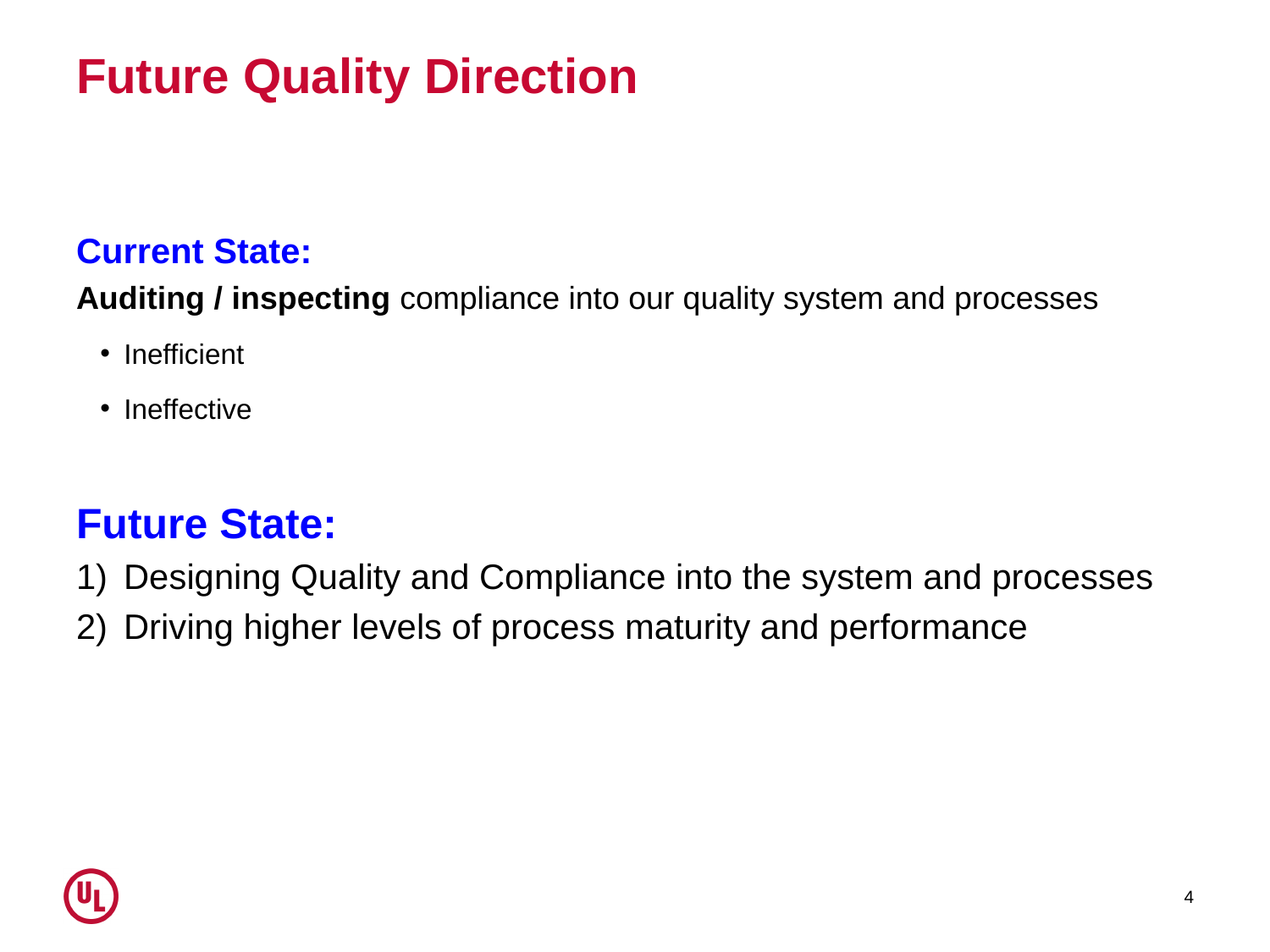

# Future Quality Direction
Current State:
Auditing / inspecting compliance into our quality system and processes
Inefficient
Ineffective

Future State:
Designing Quality and Compliance into the system and processes
Driving higher levels of process maturity and performance

4